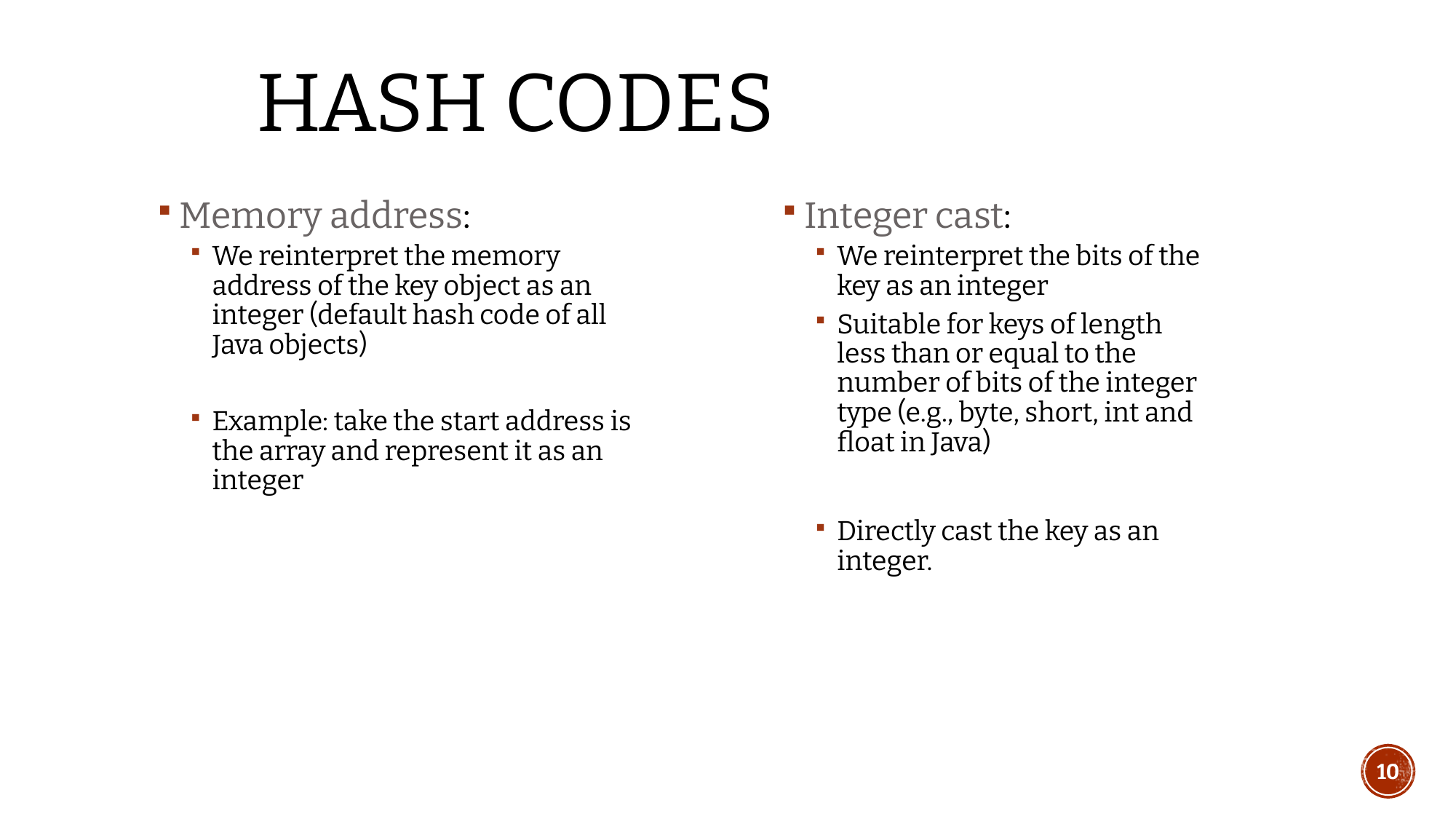

# Hash Codes
Memory address:
We reinterpret the memory address of the key object as an integer (default hash code of all Java objects)

Example: take the start address is the array and represent it as an integer
Integer cast:
We reinterpret the bits of the key as an integer
Suitable for keys of length less than or equal to the number of bits of the integer type (e.g., byte, short, int and float in Java)

Directly cast the key as an integer.

10